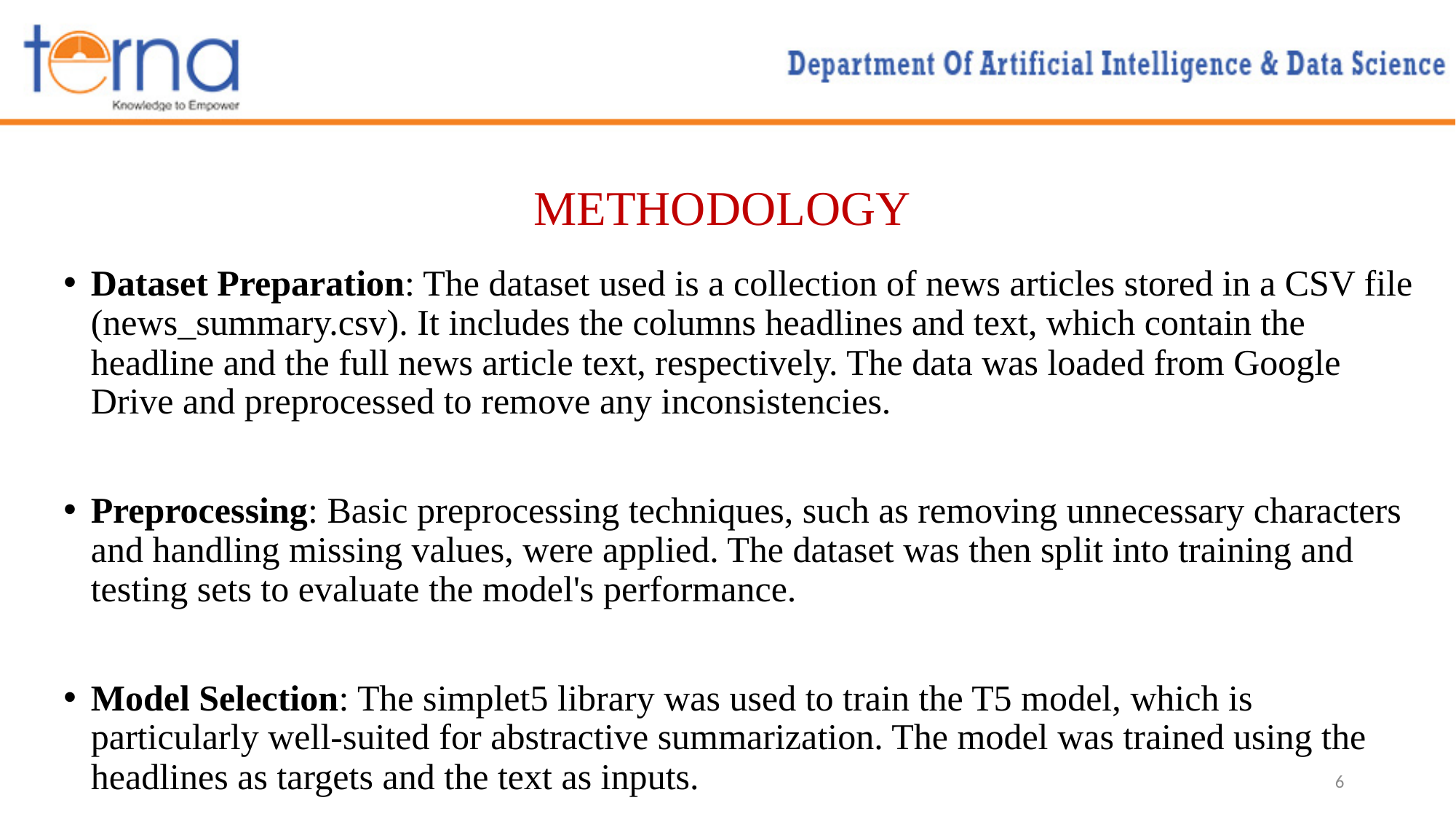

# METHODOLOGY
Dataset Preparation: The dataset used is a collection of news articles stored in a CSV file (news_summary.csv). It includes the columns headlines and text, which contain the headline and the full news article text, respectively. The data was loaded from Google Drive and preprocessed to remove any inconsistencies.

Preprocessing: Basic preprocessing techniques, such as removing unnecessary characters and handling missing values, were applied. The dataset was then split into training and testing sets to evaluate the model's performance.

Model Selection: The simplet5 library was used to train the T5 model, which is particularly well-suited for abstractive summarization. The model was trained using the headlines as targets and the text as inputs.

6